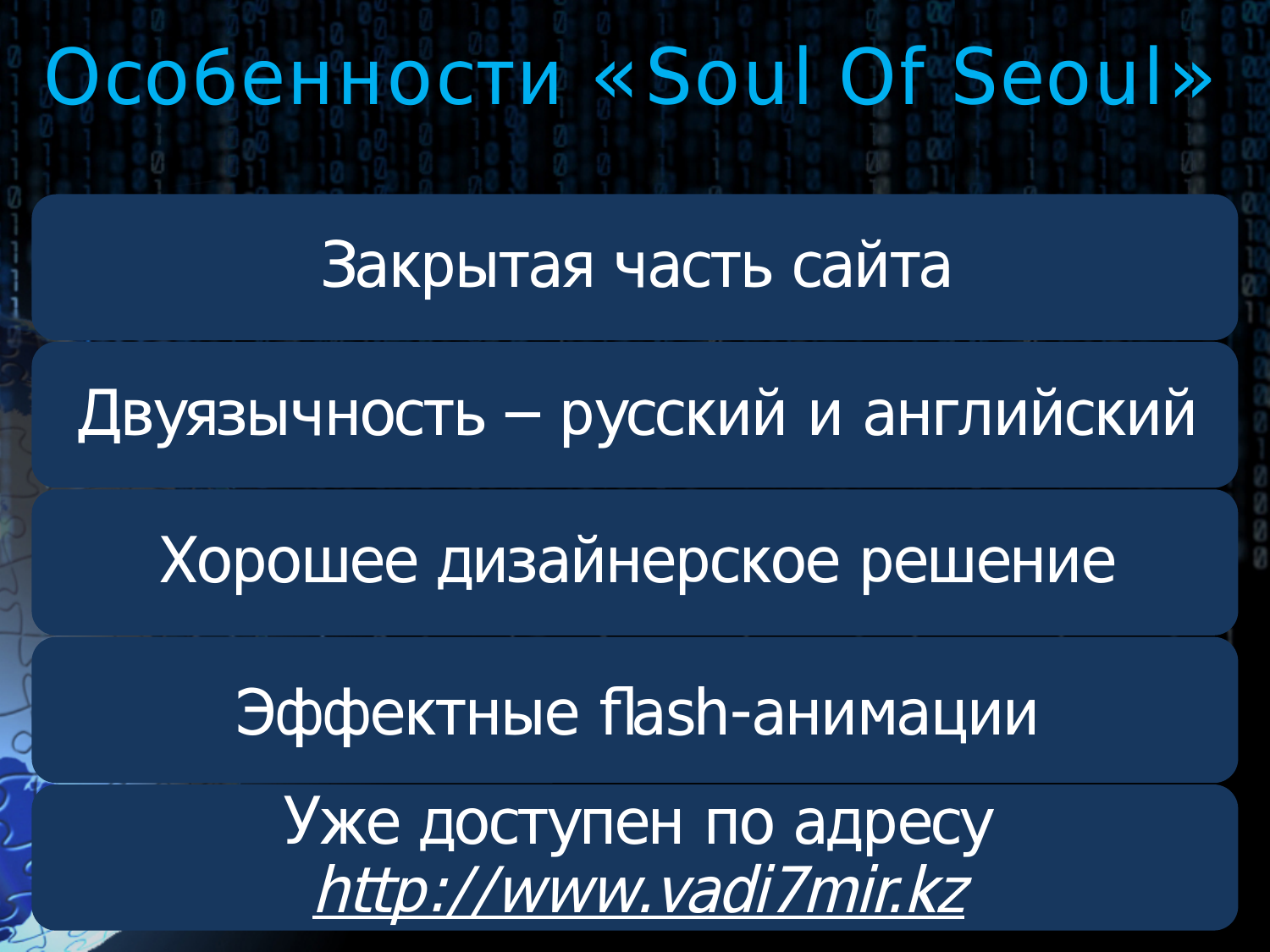

Особенности «Soul Of Seoul»
Закрытая часть сайта
Двуязычность – русский и английский
Хорошее дизайнерское решение
Эффектные flash-анимации
Уже доступен по адресу http://www.vadi7mir.kz